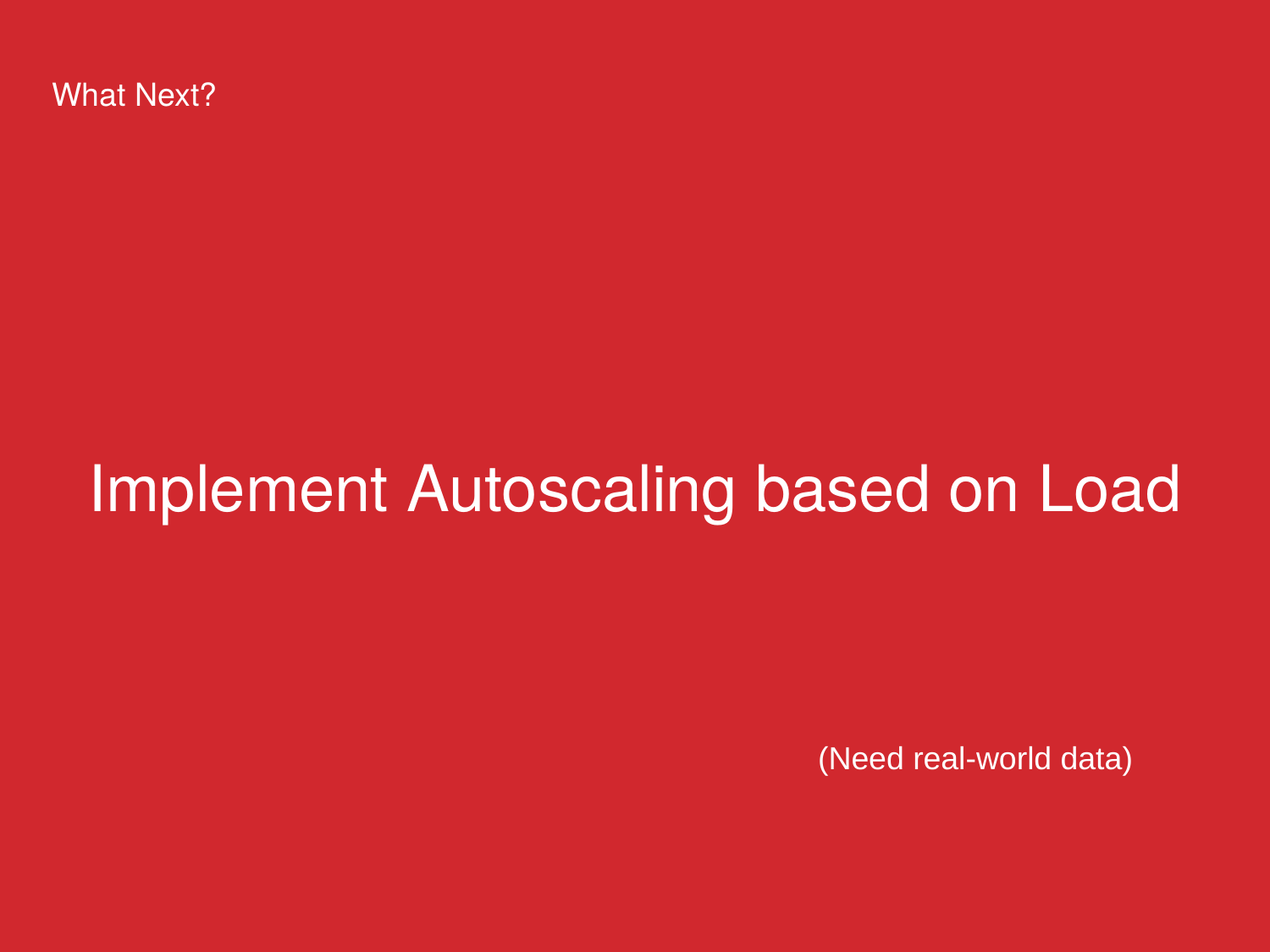

What Next?
# Implement Autoscaling based on Load
(Need real-world data)